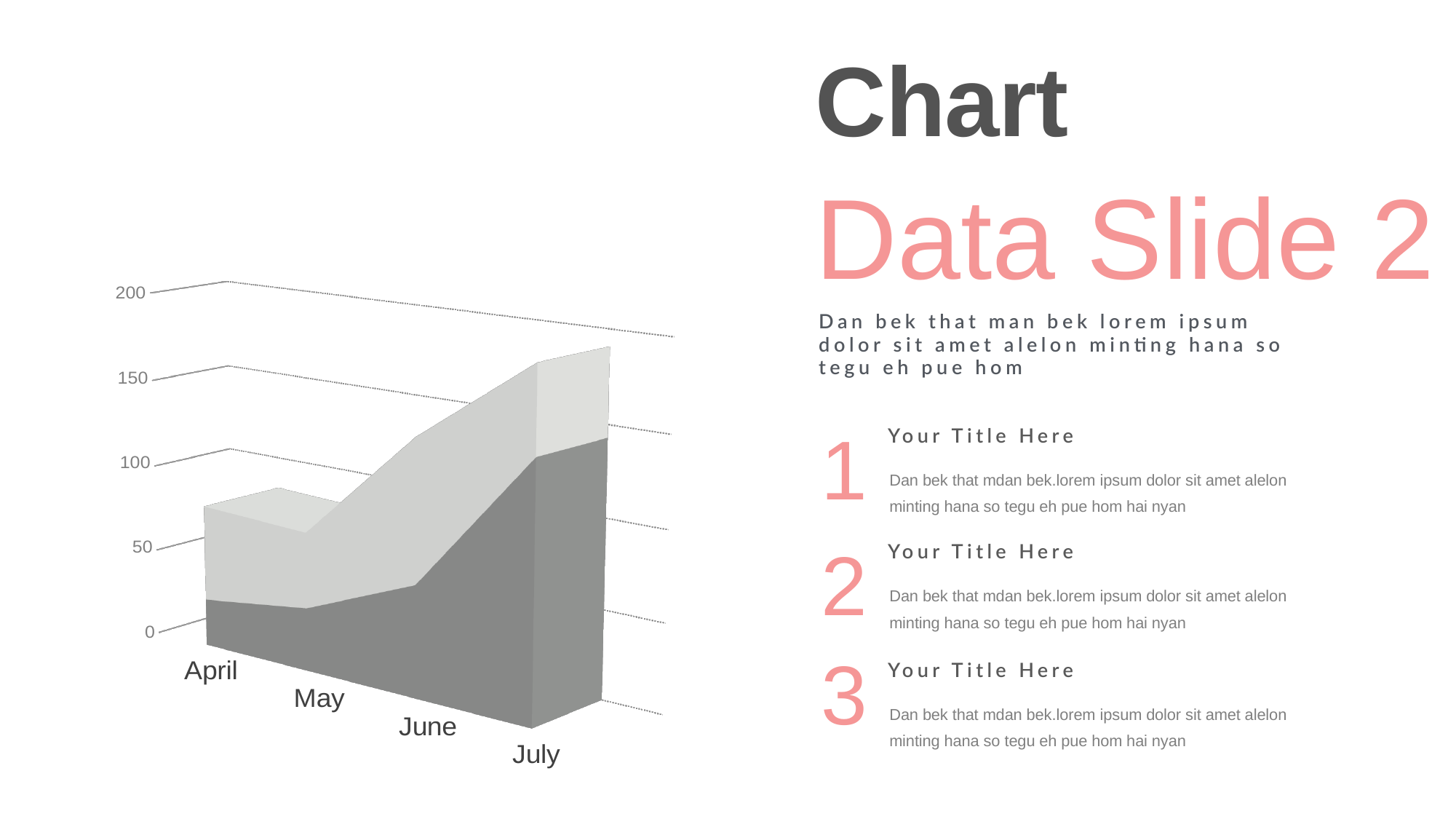

Chart
Data Slide 2

[unsupported chart]

Dan bek that man bek lorem ipsum dolor sit amet alelon minting hana so tegu eh pue hom
1
Your Title Here
Dan bek that mdan bek.lorem ipsum dolor sit amet alelon minting hana so tegu eh pue hom hai nyan
2
Your Title Here
Dan bek that mdan bek.lorem ipsum dolor sit amet alelon minting hana so tegu eh pue hom hai nyan
3
Your Title Here
Dan bek that mdan bek.lorem ipsum dolor sit amet alelon minting hana so tegu eh pue hom hai nyan